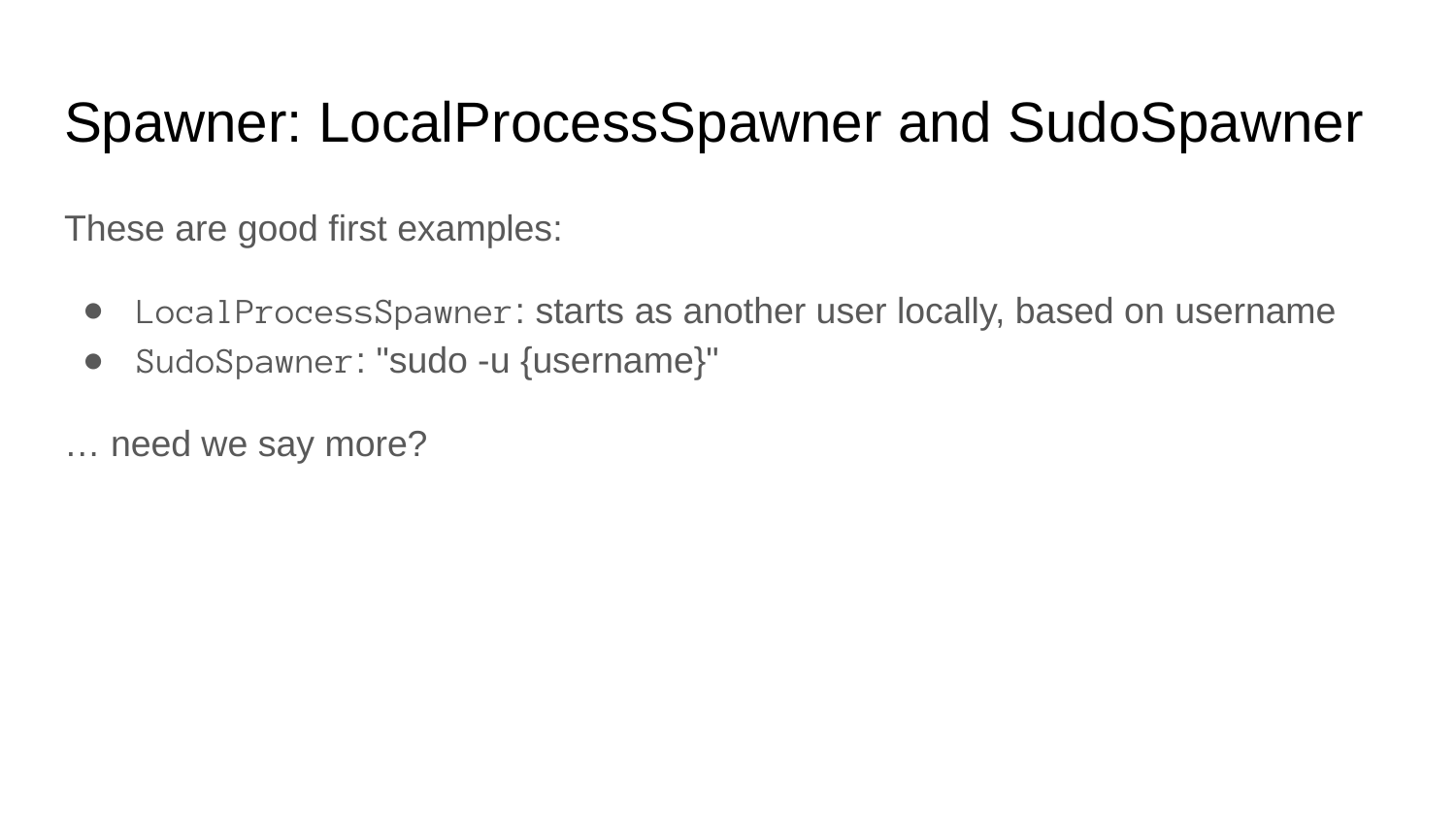

# Spawner: LocalProcessSpawner and SudoSpawner
These are good first examples:
LocalProcessSpawner: starts as another user locally, based on username
SudoSpawner: "sudo -u {username}"
… need we say more?